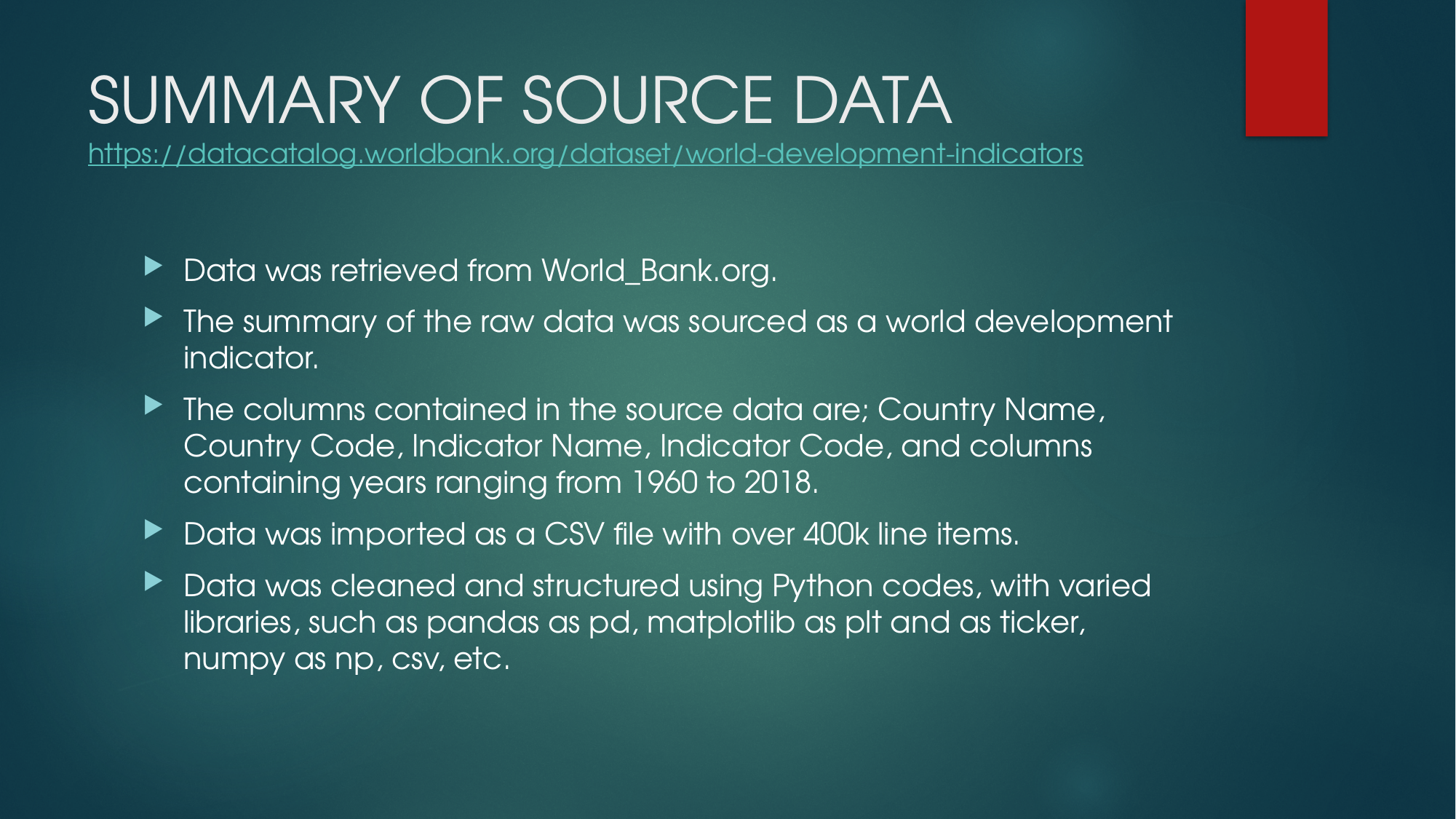

# SUMMARY OF SOURCE DATA https://datacatalog.worldbank.org/dataset/world-development-indicators
Data was retrieved from World_Bank.org.
The summary of the raw data was sourced as a world development indicator.
The columns contained in the source data are; Country Name, Country Code, Indicator Name, Indicator Code, and columns containing years ranging from 1960 to 2018.
Data was imported as a CSV file with over 400k line items.
Data was cleaned and structured using Python codes, with varied libraries, such as pandas as pd, matplotlib as plt and as ticker, numpy as np, csv, etc.